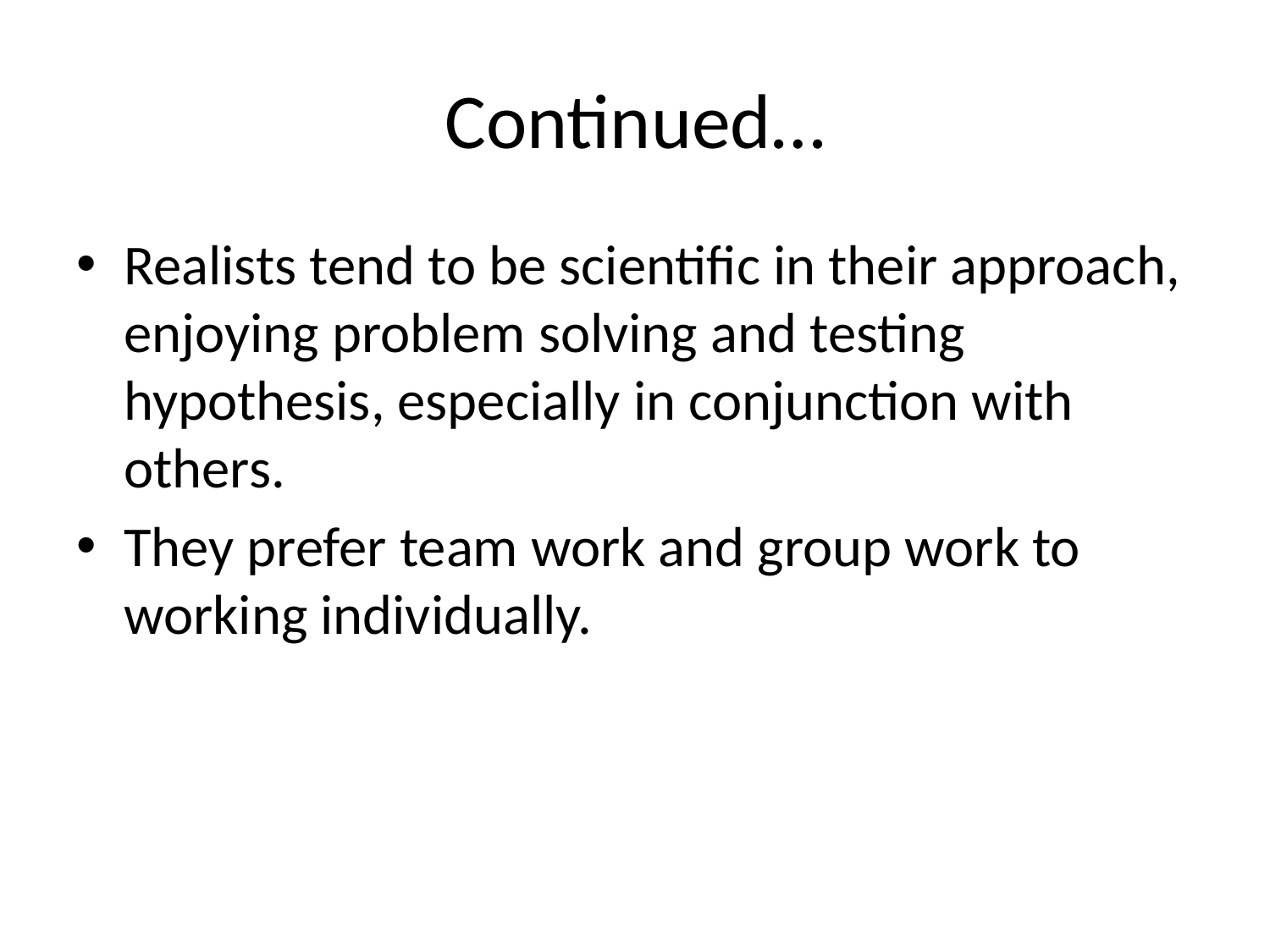

# Continued…
Realists tend to be scientific in their approach, enjoying problem solving and testing hypothesis, especially in conjunction with others.
They prefer team work and group work to working individually.